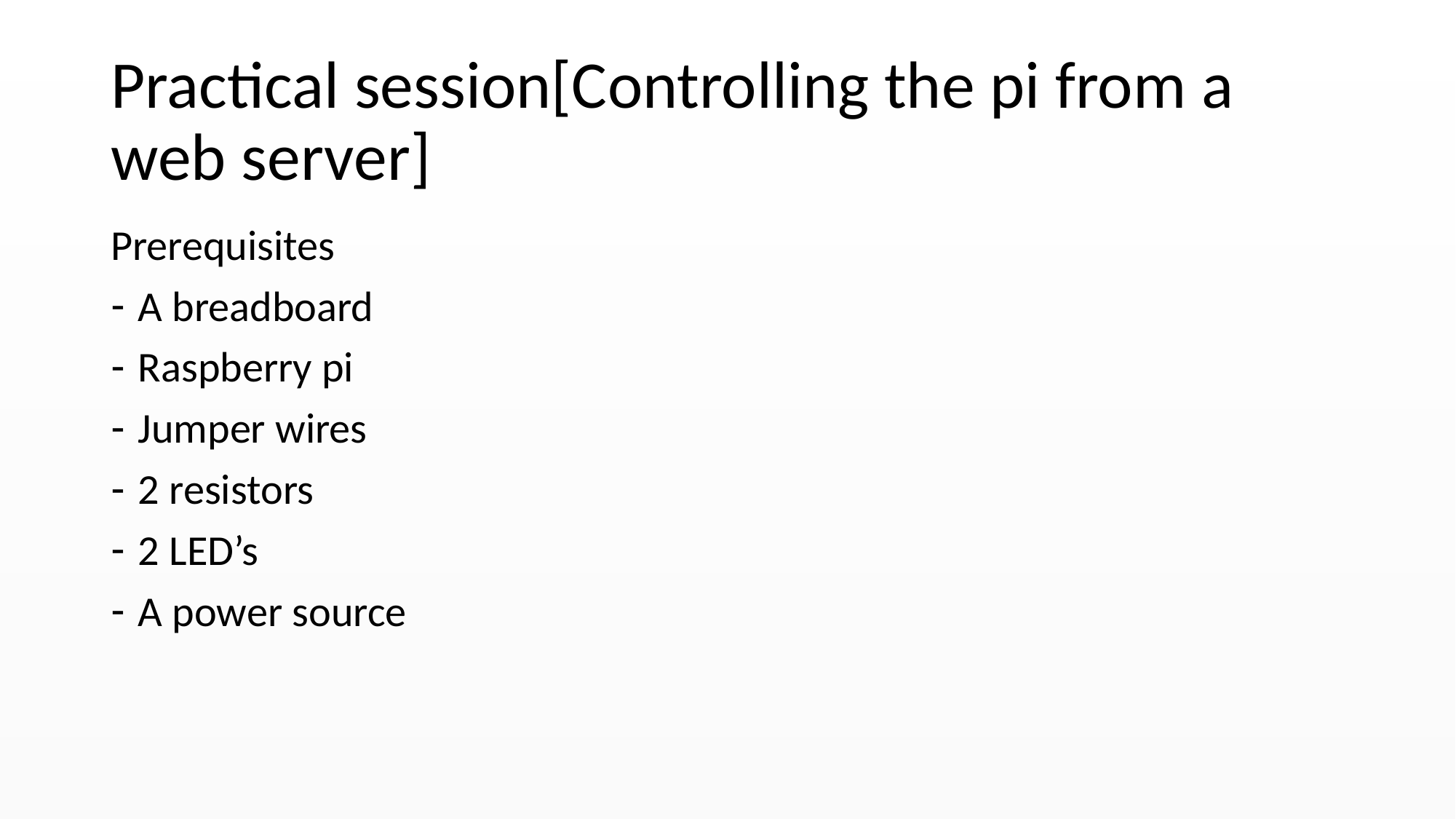

# Practical session[Controlling the pi from a      web server]
Prerequisites
A breadboard
Raspberry pi
Jumper wires
2 resistors
2 LED’s
A power source